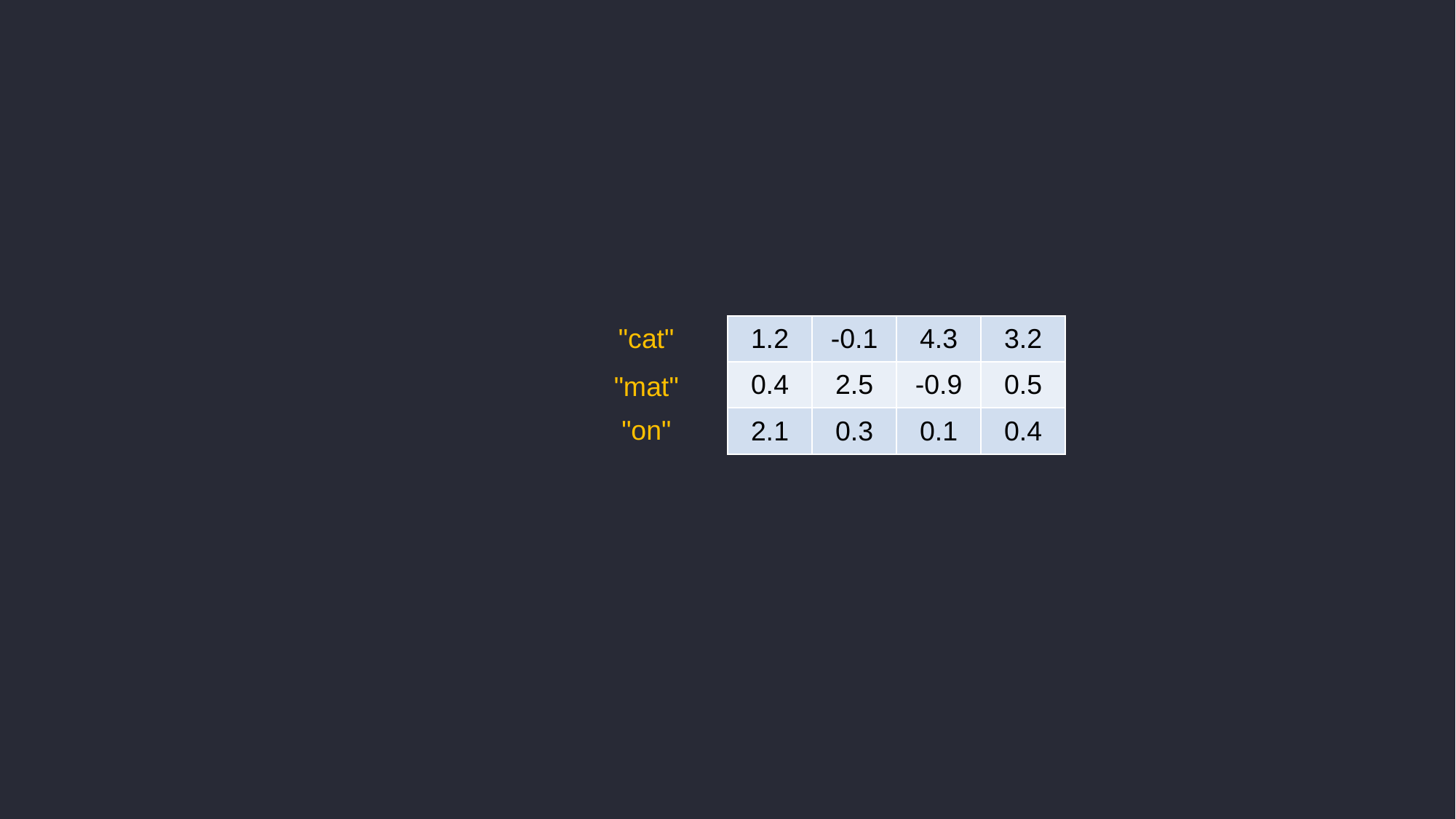

"cat"
| 1.2 | -0.1 | 4.3 | 3.2 |
| --- | --- | --- | --- |
| 0.4 | 2.5 | -0.9 | 0.5 |
| 2.1 | 0.3 | 0.1 | 0.4 |
"mat"
"on"